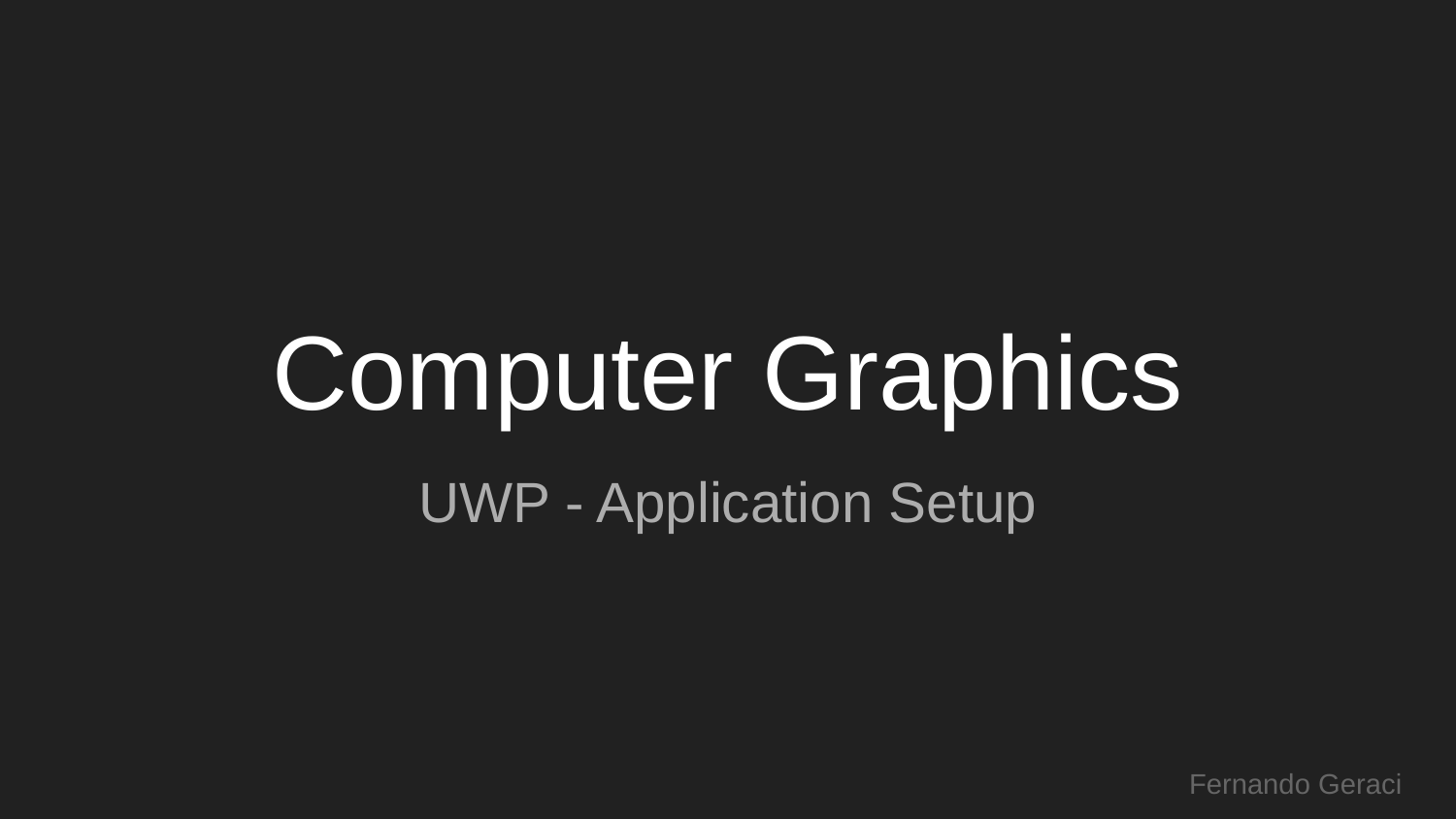

# Computer Graphics
UWP - Application Setup
Fernando Geraci